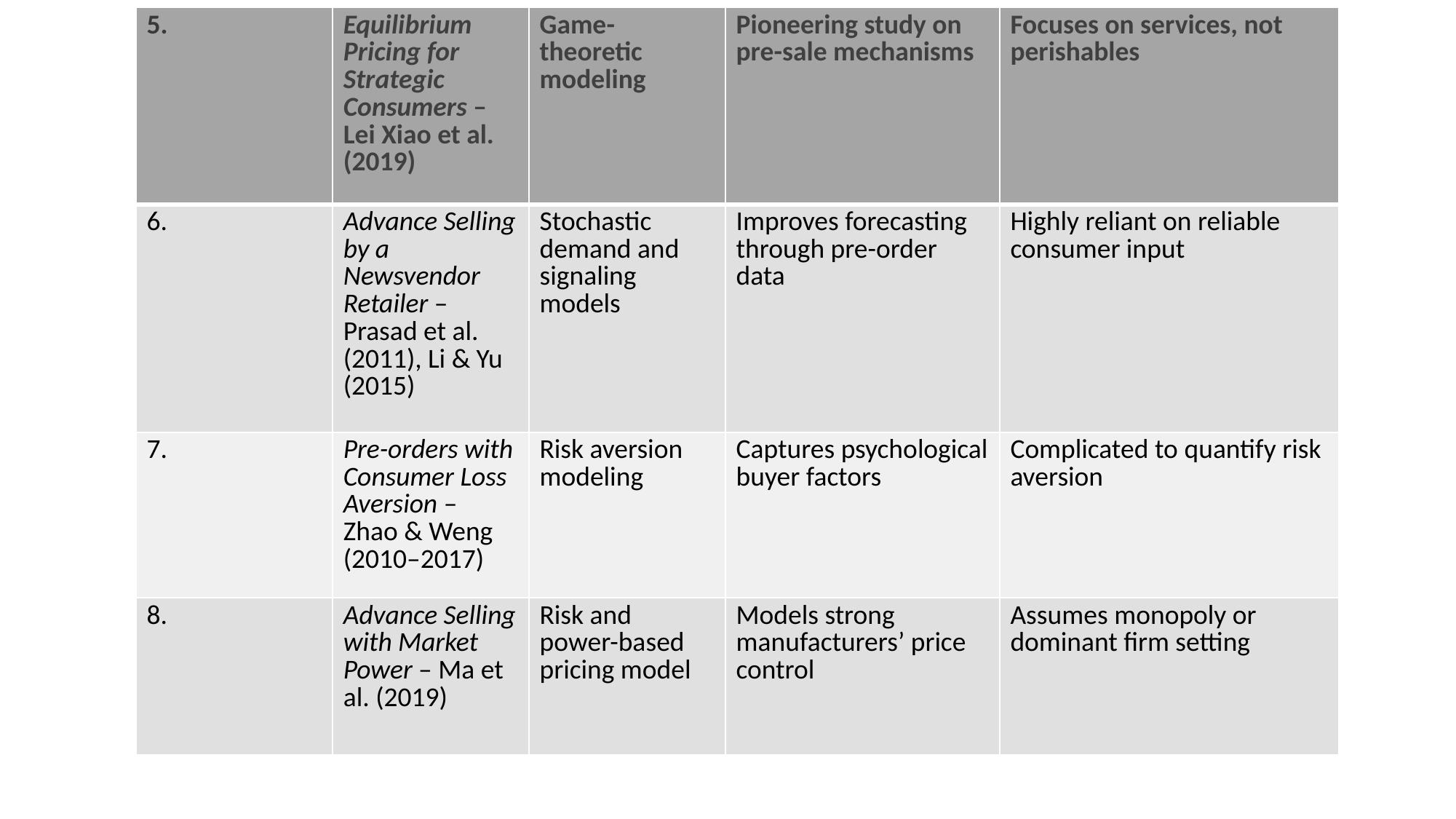

| 5. | Equilibrium Pricing for Strategic Consumers – Lei Xiao et al. (2019) | Game-theoretic modeling | Pioneering study on pre-sale mechanisms | Focuses on services, not perishables |
| --- | --- | --- | --- | --- |
| 6. | Advance Selling by a Newsvendor Retailer – Prasad et al. (2011), Li & Yu (2015) | Stochastic demand and signaling models | Improves forecasting through pre-order data | Highly reliant on reliable consumer input |
| 7. | Pre-orders with Consumer Loss Aversion – Zhao & Weng (2010–2017) | Risk aversion modeling | Captures psychological buyer factors | Complicated to quantify risk aversion |
| 8. | Advance Selling with Market Power – Ma et al. (2019) | Risk and power-based pricing model | Models strong manufacturers’ price control | Assumes monopoly or dominant firm setting |